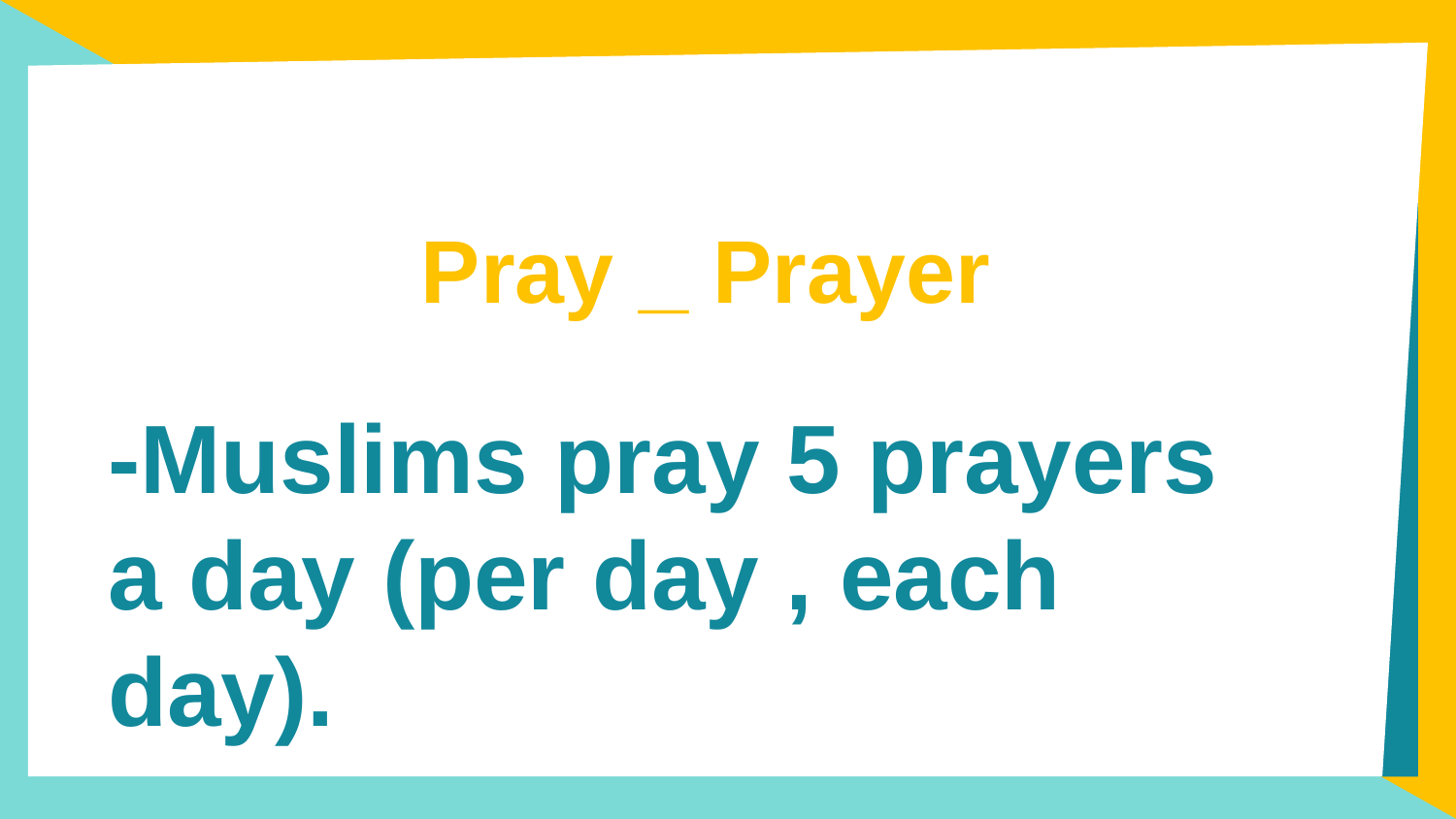

# Pray _ Prayer
-Muslims pray 5 prayers a day (per day , each day).